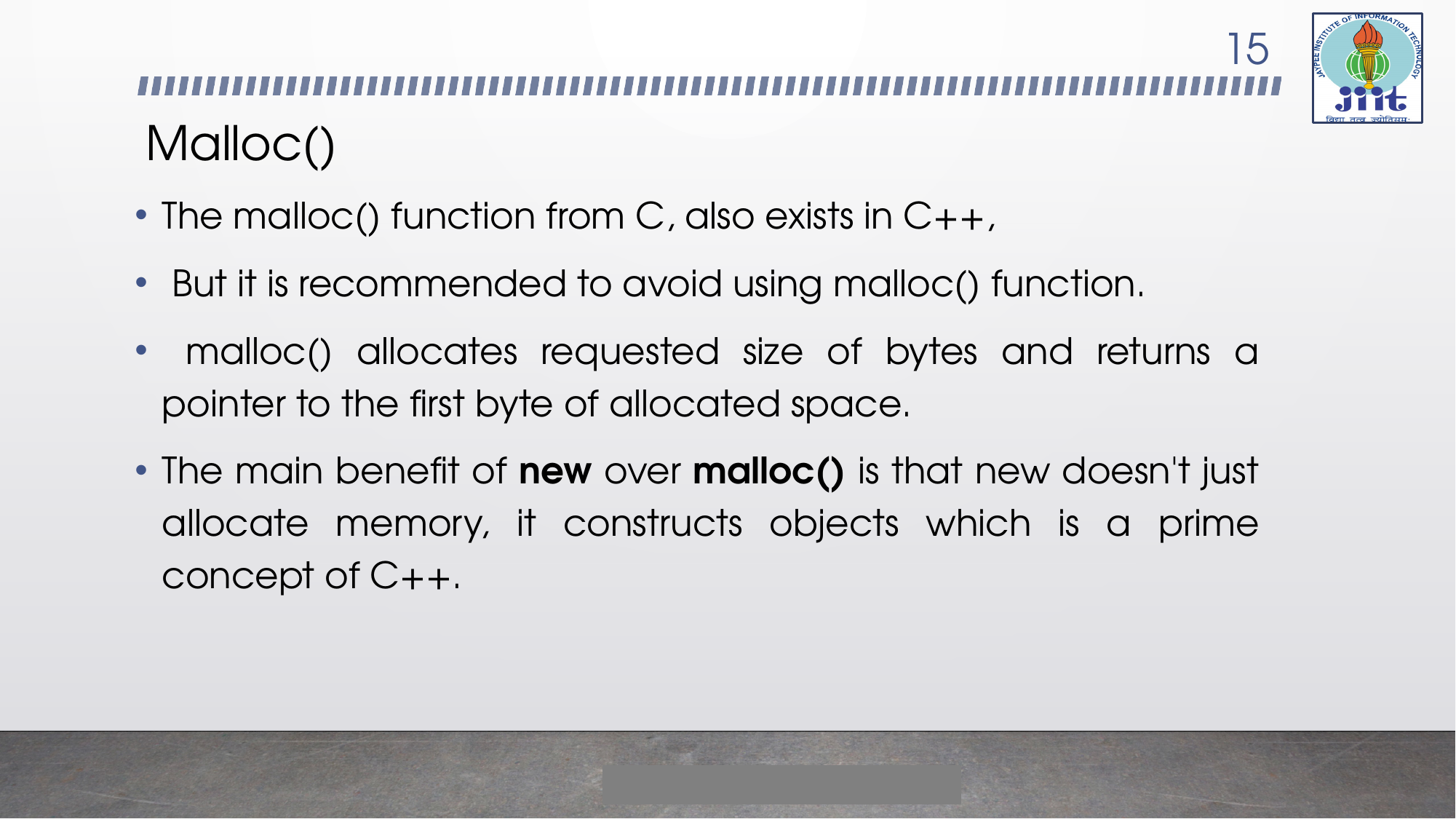

15
# Malloc()
The malloc() function from C, also exists in C++,
 But it is recommended to avoid using malloc() function.
 malloc() allocates requested size of bytes and returns a pointer to the first byte of allocated space.
The main benefit of new over malloc() is that new doesn't just allocate memory, it constructs objects which is a prime concept of C++.